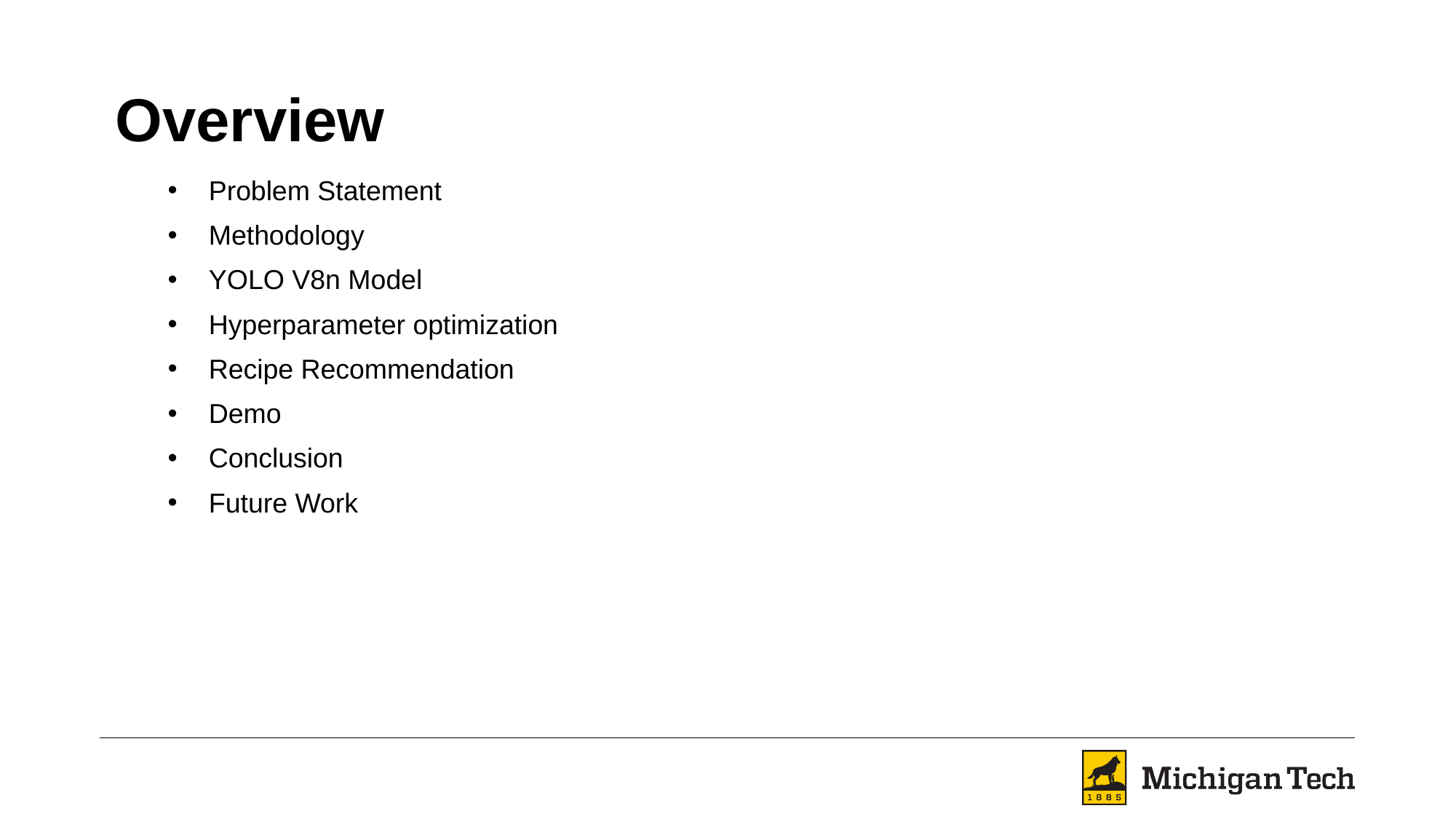

# Overview
Problem Statement
Methodology
YOLO V8n Model
Hyperparameter optimization
Recipe Recommendation
Demo
Conclusion
Future Work